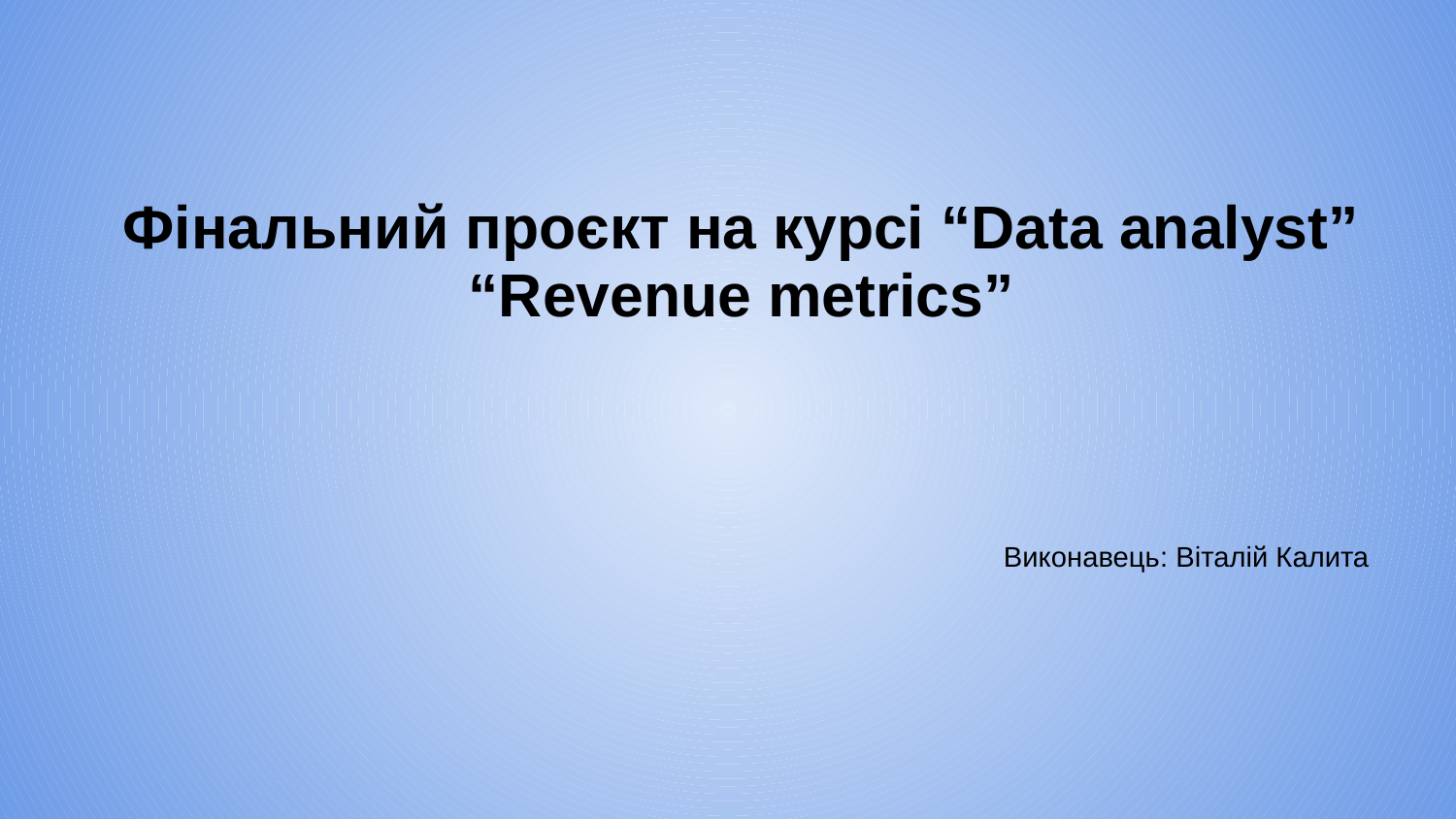

# Фінальний проєкт на курсі “Data analyst” “Revenue metrics”
Виконавець: Віталій Калита